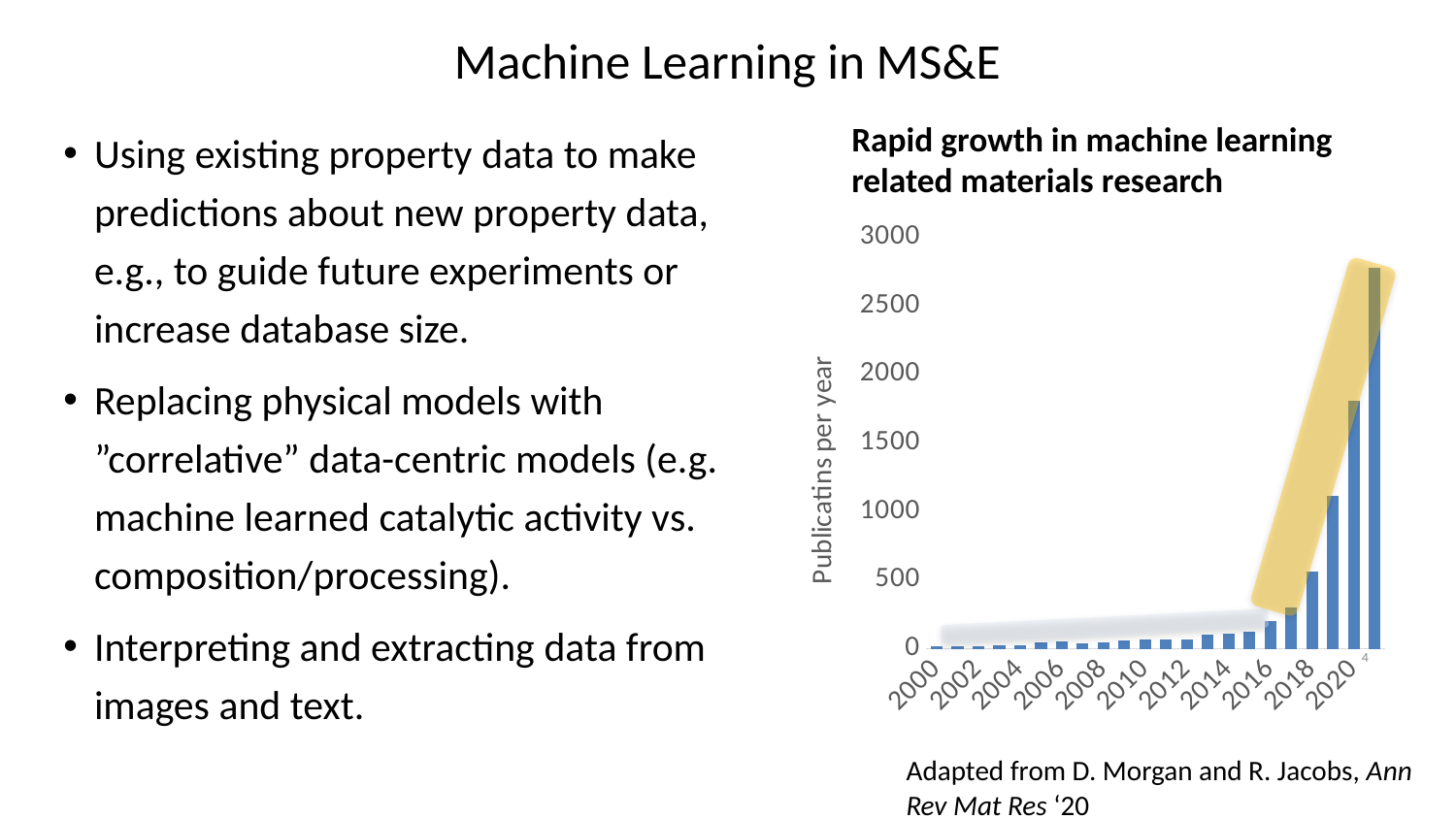

# Machine Learning in MS&E
Rapid growth in machine learning related materials research
Using existing property data to make predictions about new property data, e.g., to guide future experiments or increase database size.
Replacing physical models with ”correlative” data-centric models (e.g. machine learned catalytic activity vs. composition/processing).
Interpreting and extracting data from images and text.

### Chart

| Category | Publications per year |
|---|---|
| 2000 | 14.25 |
| 2001 | 18.0 |
| 2002 | 15.0 |
| 2003 | 25.5 |
| 2004 | 24.75 |
| 2005 | 48.0 |
| 2006 | 51.0 |
| 2007 | 42.0 |
| 2008 | 43.5 |
| 2009 | 59.25 |
| 2010 | 63.75 |
| 2011 | 65.25 |
| 2012 | 64.5 |
| 2013 | 100.5 |
| 2014 | 111.75 |
| 2015 | 123.0 |
| 2016 | 204.0 |
| 2017 | 297.0 |
| 2018 | 561.75 |
| 2019 | 1110.75 |
| 2020 | 1809.0 |
| 2021 | 2778.0 |

4
Adapted from D. Morgan and R. Jacobs, Ann Rev Mat Res ‘20